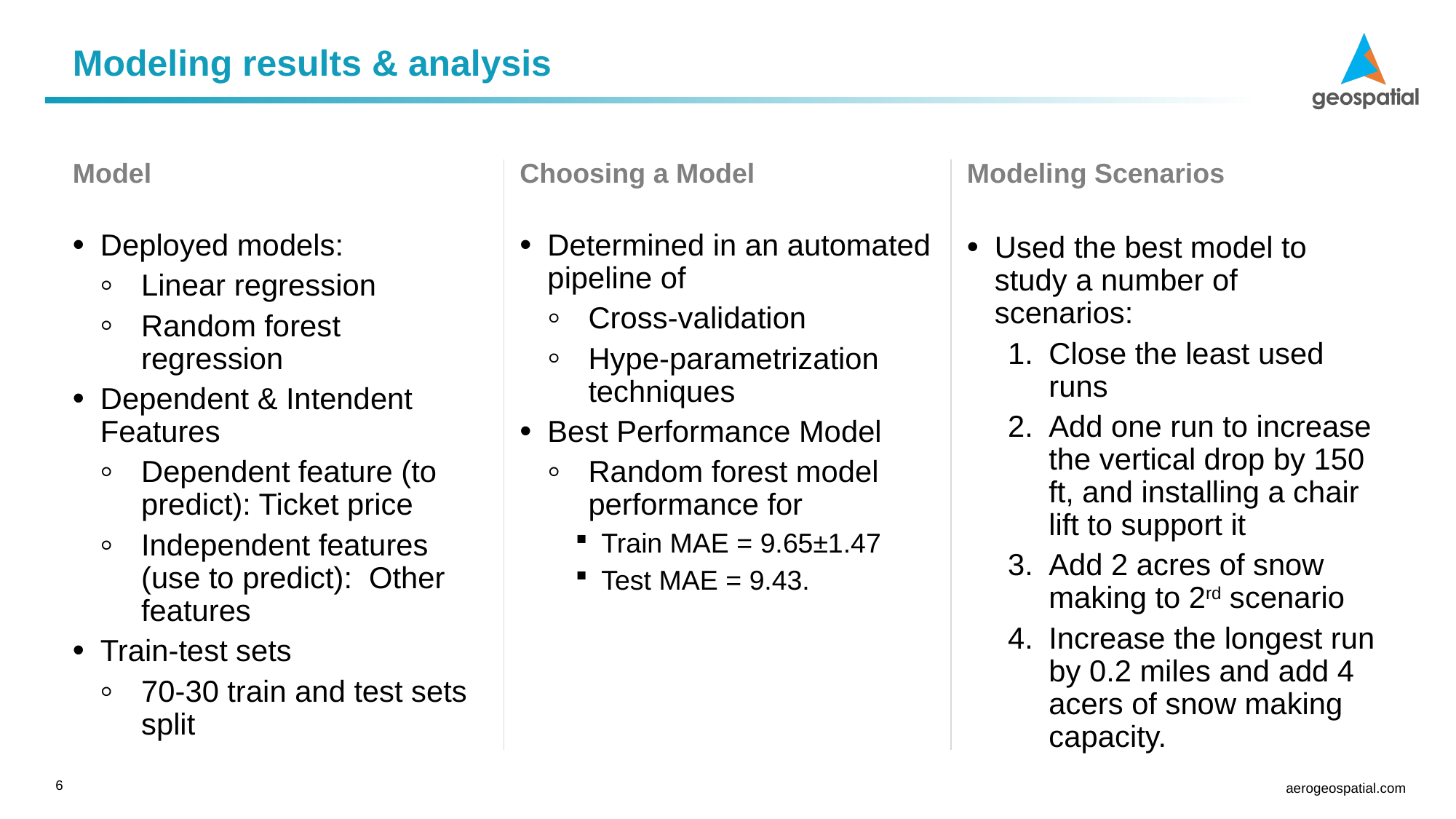

# Modeling results & analysis
Model
Choosing a Model
Modeling Scenarios
Deployed models:
Linear regression
Random forest regression
Dependent & Intendent Features
Dependent feature (to predict): Ticket price
Independent features (use to predict):  Other features
Train-test sets
70-30 train and test sets split

Determined in an automated pipeline of
Cross-validation
Hype-parametrization techniques
Best Performance Model
Random forest model performance for
Train MAE = 9.65±1.47
Test MAE = 9.43.

Used the best model to study a number of scenarios:
Close the least used runs
Add one run to increase the vertical drop by 150 ft, and installing a chair lift to support it
Add 2 acres of snow making to 2rd scenario
Increase the longest run by 0.2 miles and add 4 acers of snow making capacity.